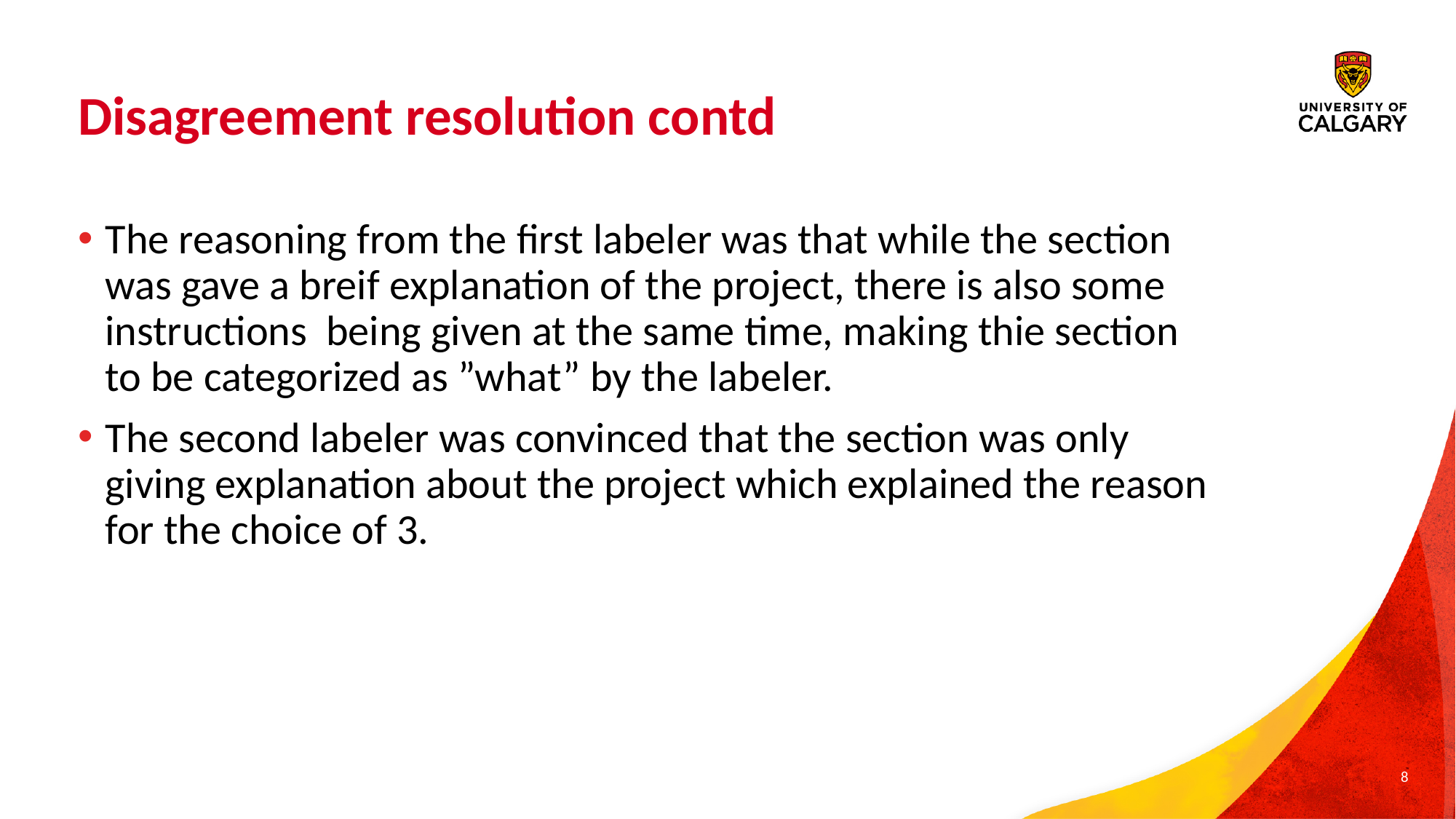

# Disagreement resolution contd
The reasoning from the first labeler was that while the section was gave a breif explanation of the project, there is also some instructions  being given at the same time, making thie section to be categorized as ”what” by the labeler.
The second labeler was convinced that the section was only giving explanation about the project which explained the reason for the choice of 3.
8